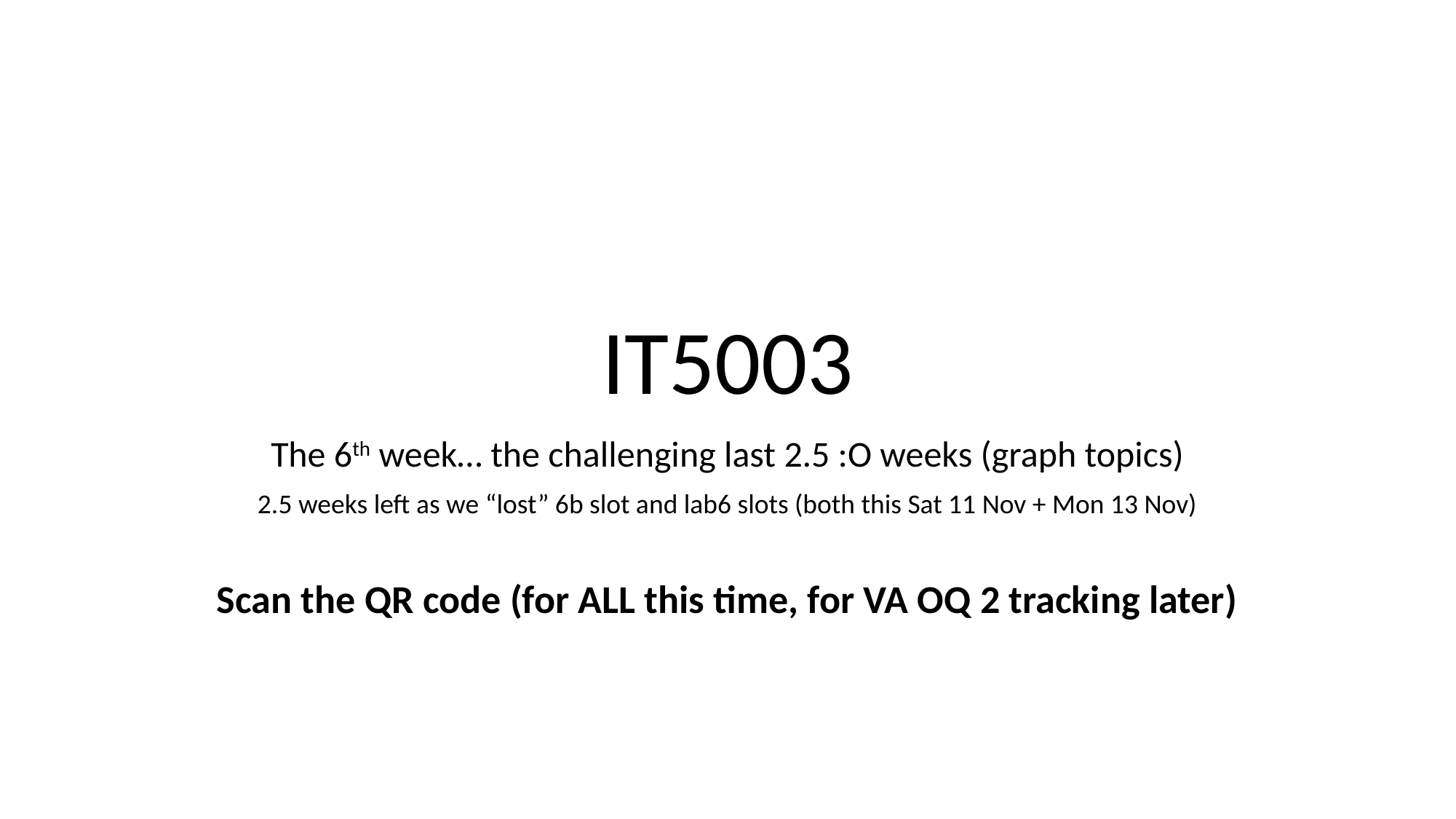

# IT5003
The 6th week… the challenging last 2.5 :O weeks (graph topics)
2.5 weeks left as we “lost” 6b slot and lab6 slots (both this Sat 11 Nov + Mon 13 Nov)

Scan the QR code (for ALL this time, for VA OQ 2 tracking later)